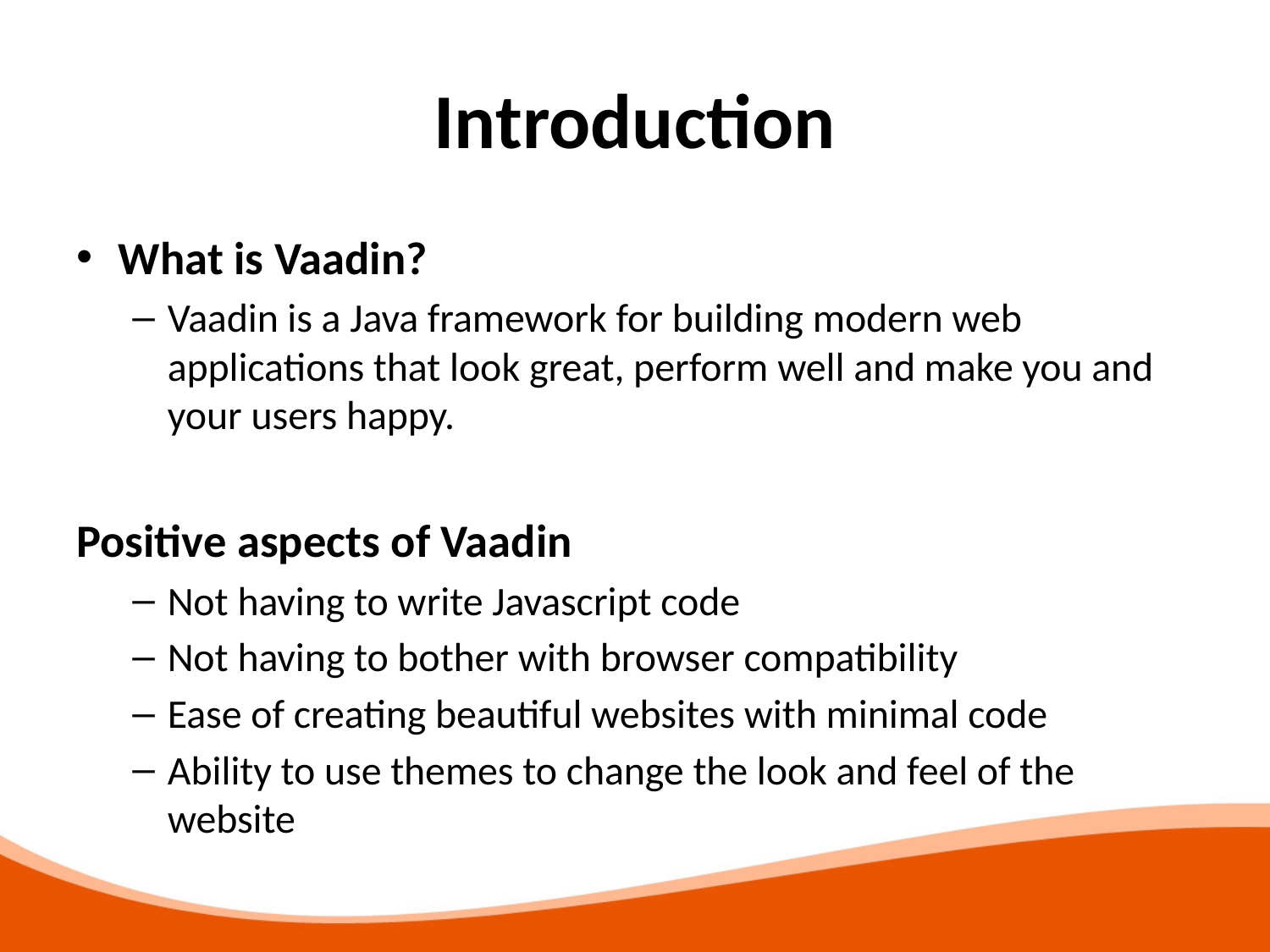

# Introduction
What is Vaadin?
Vaadin is a Java framework for building modern web applications that look great, perform well and make you and your users happy.

Positive aspects of Vaadin
Not having to write Javascript code
Not having to bother with browser compatibility
Ease of creating beautiful websites with minimal code
Ability to use themes to change the look and feel of the website